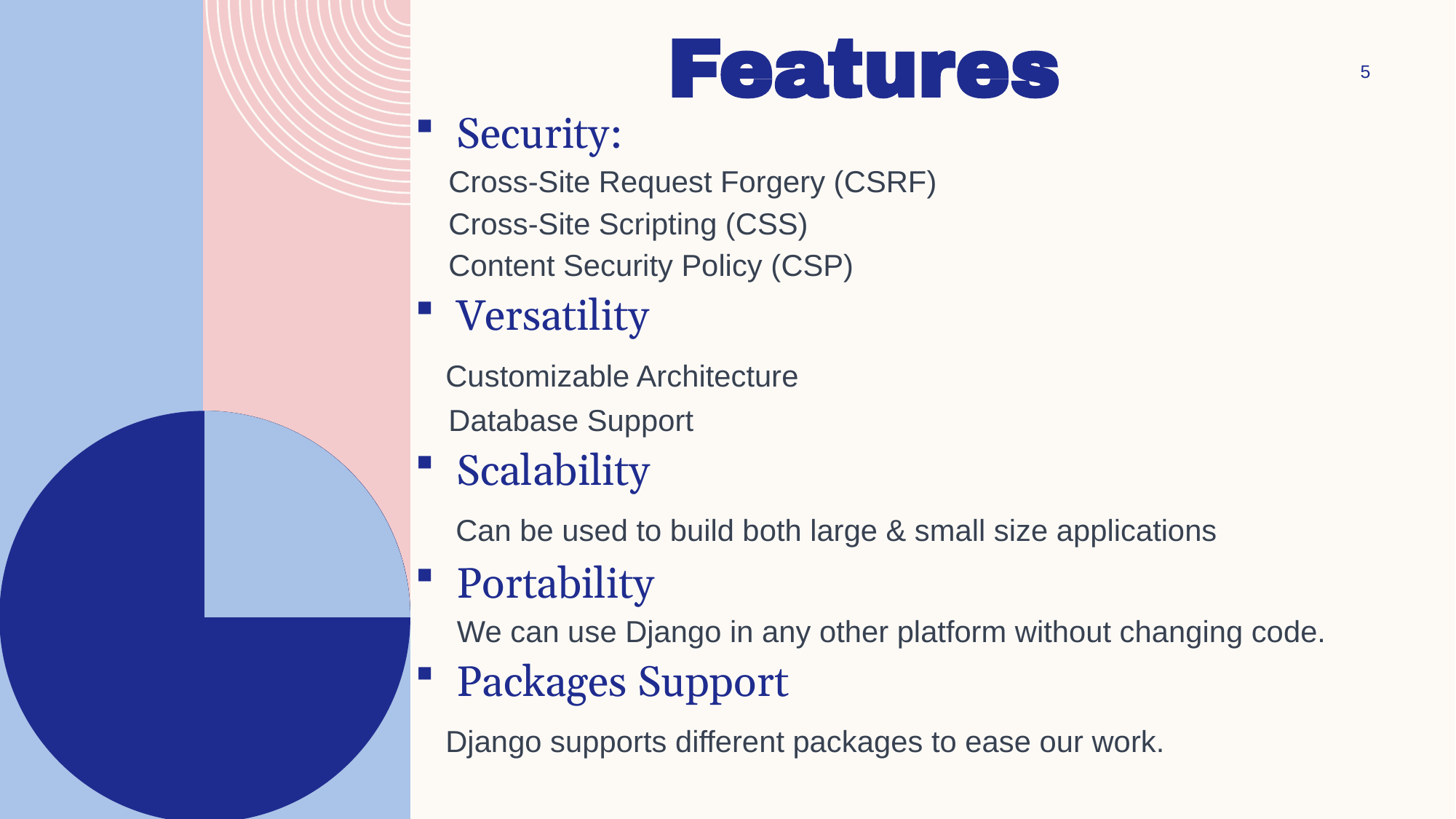

# Features
5
Security:
    Cross-Site Request Forgery (CSRF)
    Cross-Site Scripting (CSS)
    Content Security Policy (CSP)
Versatility
   Customizable Architecture
    Database Support
Scalability
    Can be used to build both large & small size applications
Portability
     We can use Django in any other platform without changing code.
Packages Support
   Django supports different packages to ease our work.